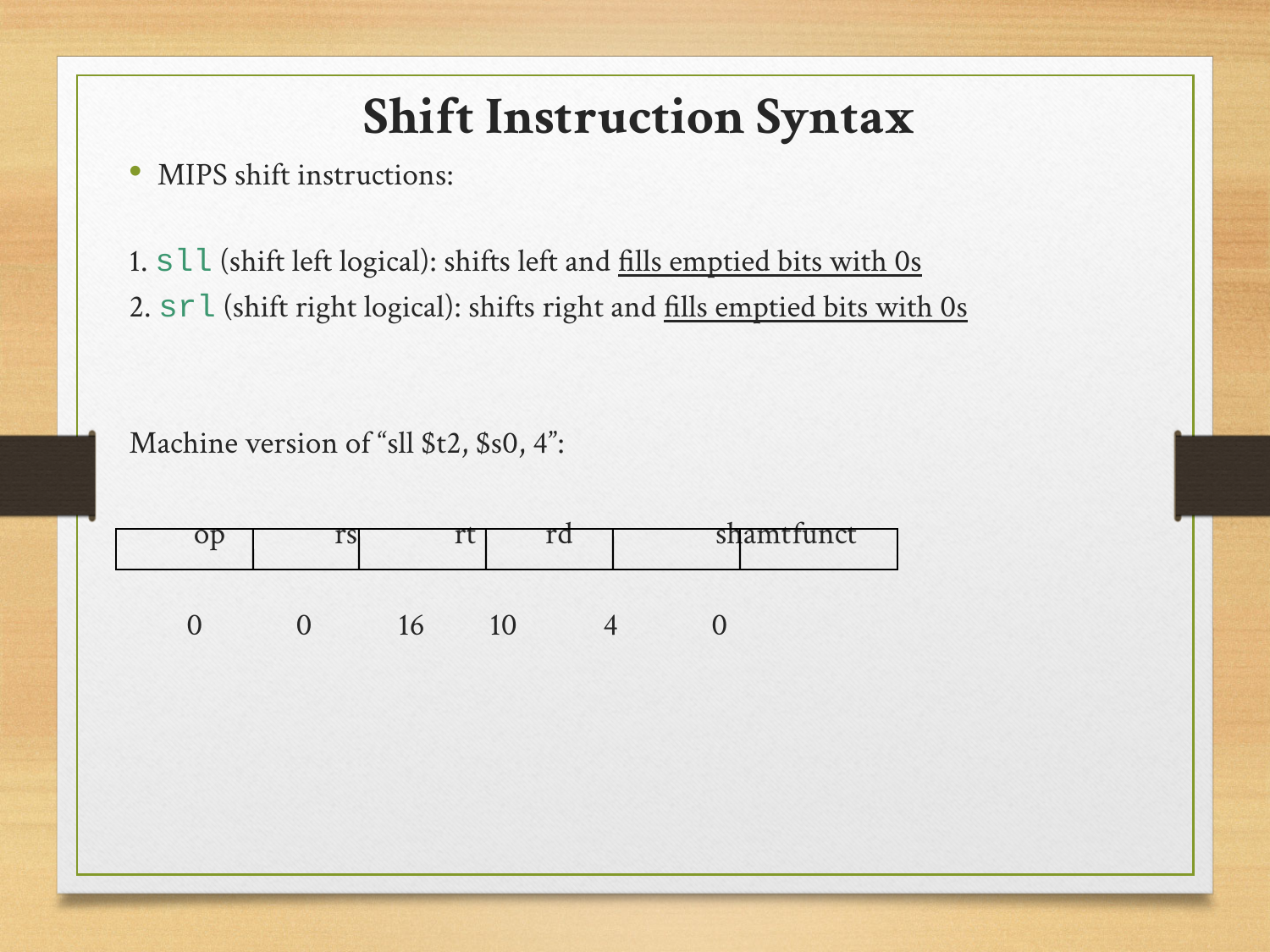

Shift Instruction Syntax
MIPS shift instructions:

1. sll (shift left logical): shifts left and fills emptied bits with 0s
2. srl (shift right logical): shifts right and fills emptied bits with 0s

Machine version of “sll $t2, $s0, 4”:

         op	       rs	      rt	 rd	       shamt	funct

        0             0            16         10            4             0